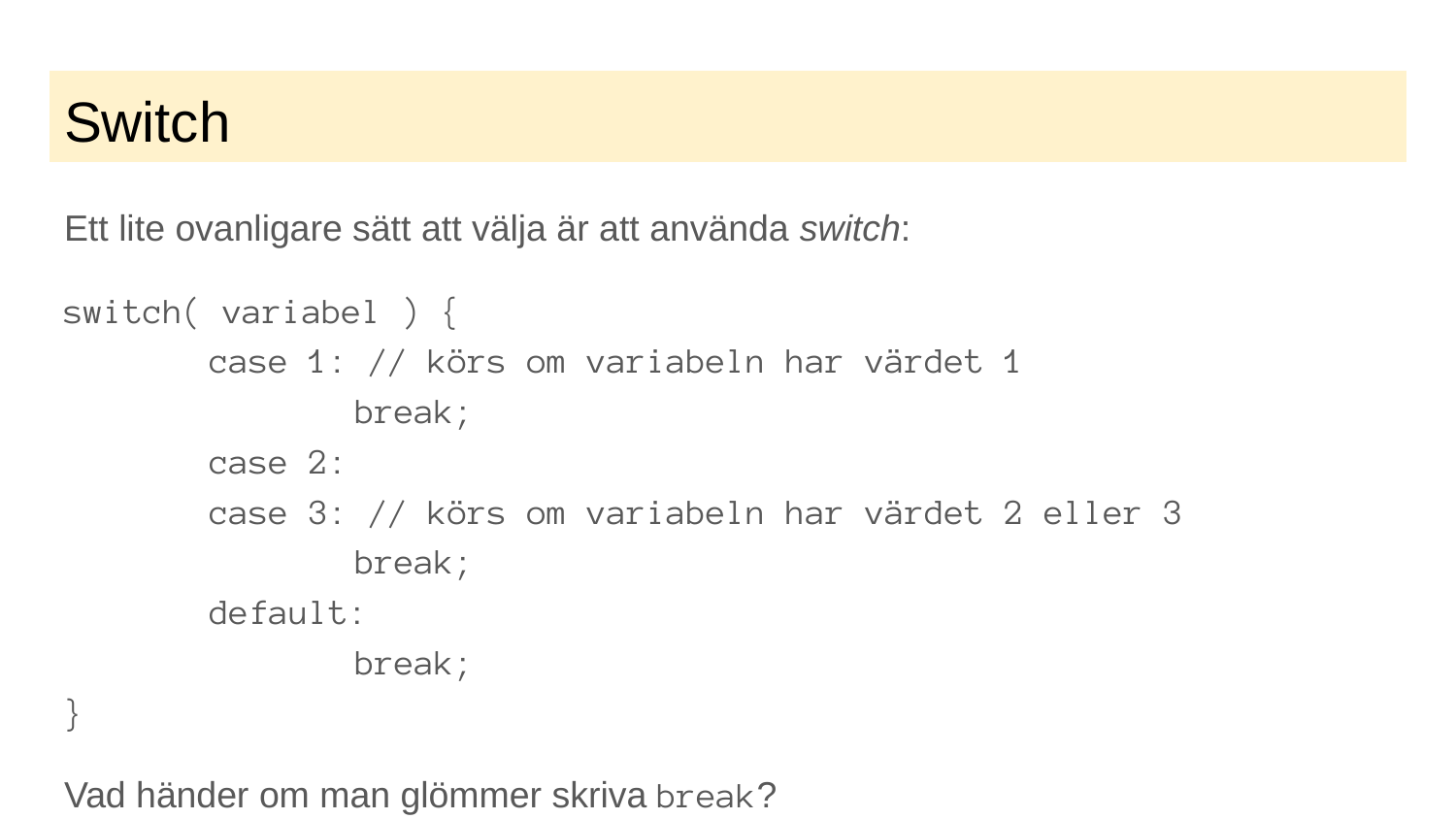

# Switch
Ett lite ovanligare sätt att välja är att använda switch:
switch( variabel ) {
	case 1: // körs om variabeln har värdet 1
		break;
	case 2:
	case 3: // körs om variabeln har värdet 2 eller 3
		break;
	default:
		break;
}
Vad händer om man glömmer skriva break?